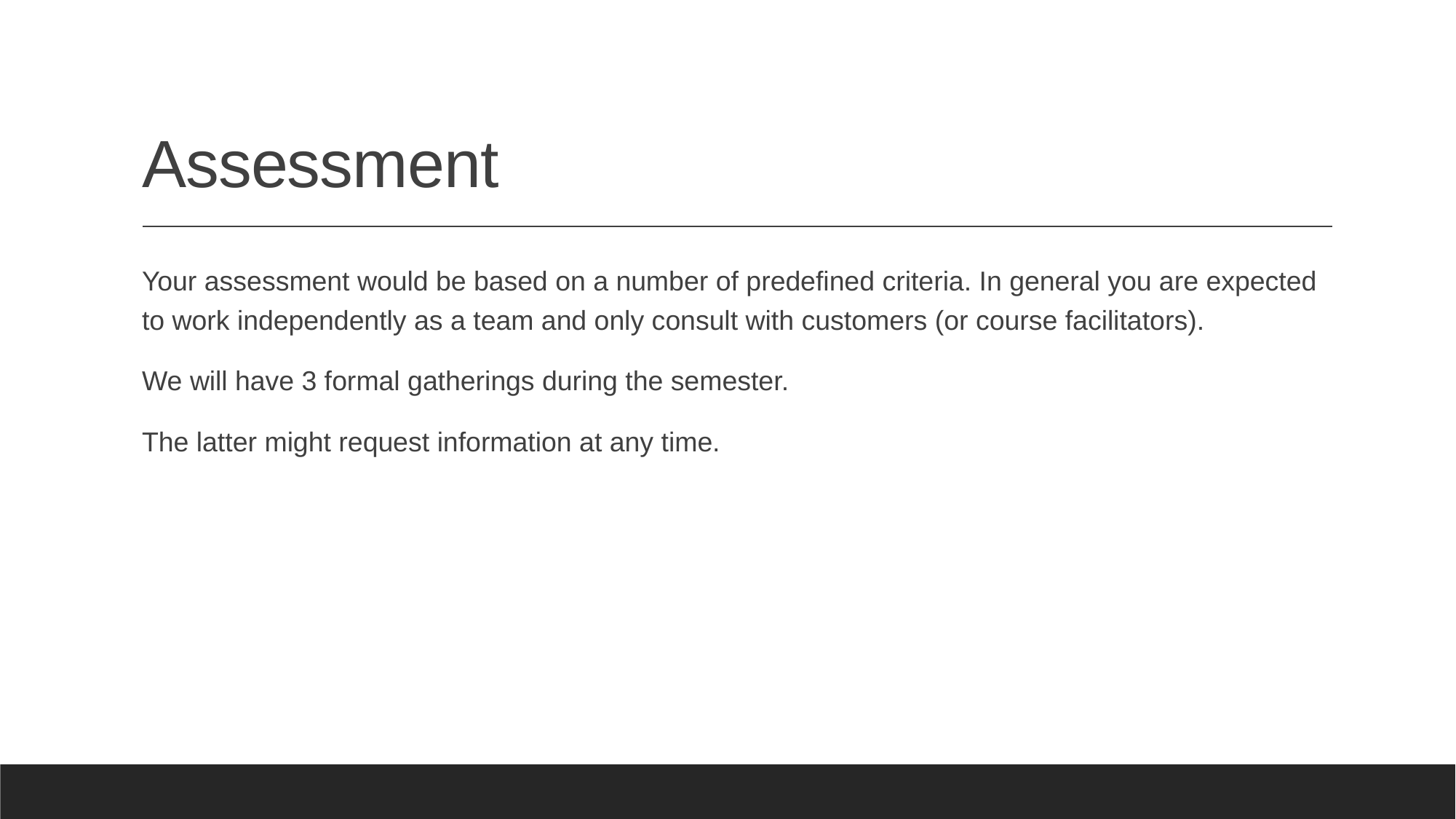

# Assessment
Your assessment would be based on a number of predefined criteria. In general you are expected to work independently as a team and only consult with customers (or course facilitators).
We will have 3 formal gatherings during the semester.
The latter might request information at any time.